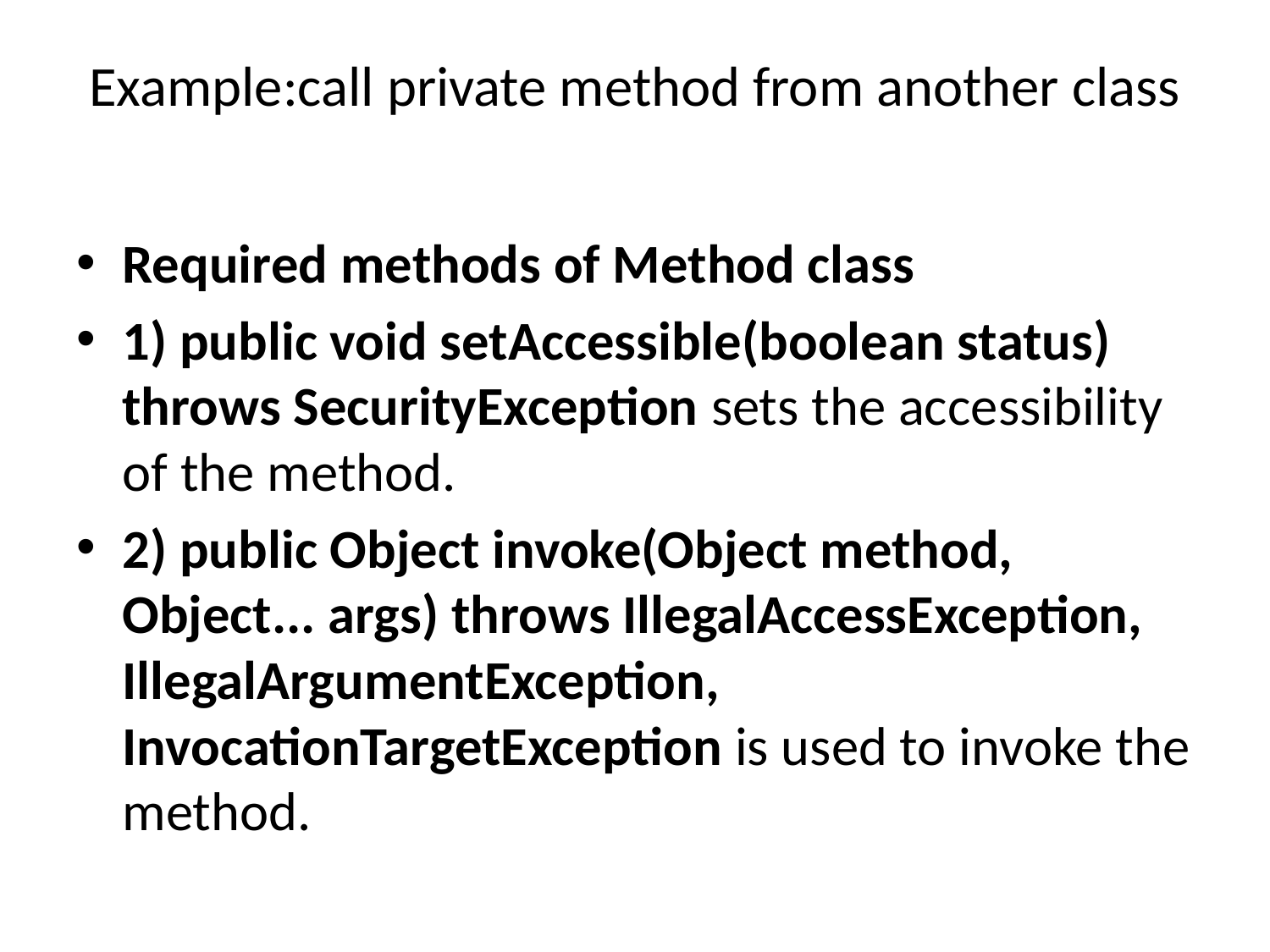

# Example:call private method from another class
Required methods of Method class
1) public void setAccessible(boolean status) throws SecurityException sets the accessibility of the method.
2) public Object invoke(Object method, Object... args) throws IllegalAccessException, IllegalArgumentException, InvocationTargetException is used to invoke the method.